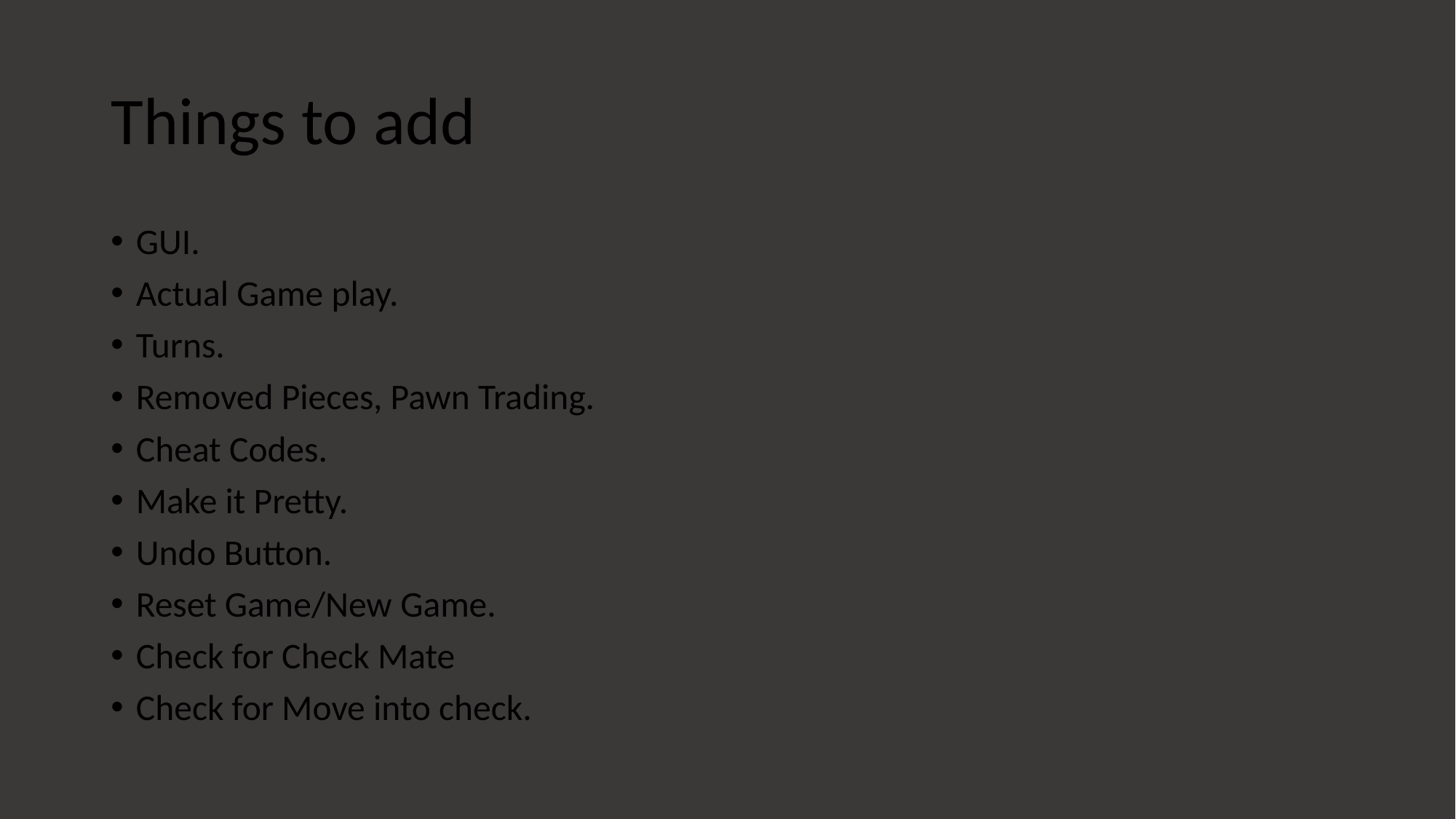

# Things to add
GUI.
Actual Game play.
Turns.
Removed Pieces, Pawn Trading.
Cheat Codes.
Make it Pretty.
Undo Button.
Reset Game/New Game.
Check for Check Mate
Check for Move into check.